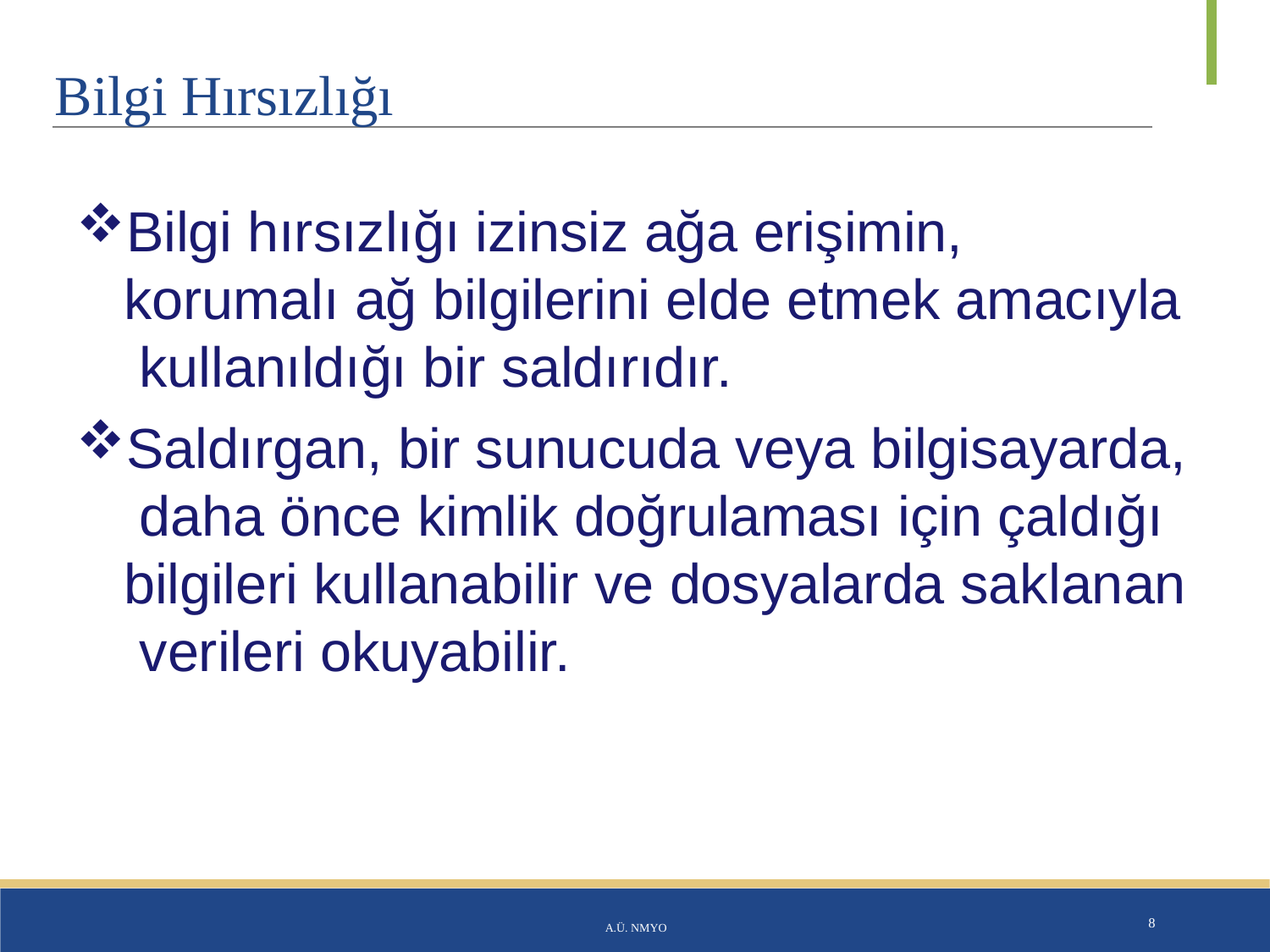

# Bilgi Hırsızlığı
Bilgi hırsızlığı izinsiz ağa erişimin,  korumalı ağ bilgilerini elde etmek amacıyla  kullanıldığı bir saldırıdır.
Saldırgan, bir sunucuda veya bilgisayarda,  daha önce kimlik doğrulaması için çaldığı  bilgileri kullanabilir ve dosyalarda saklanan  verileri okuyabilir.
A.Ü. NMYO
8